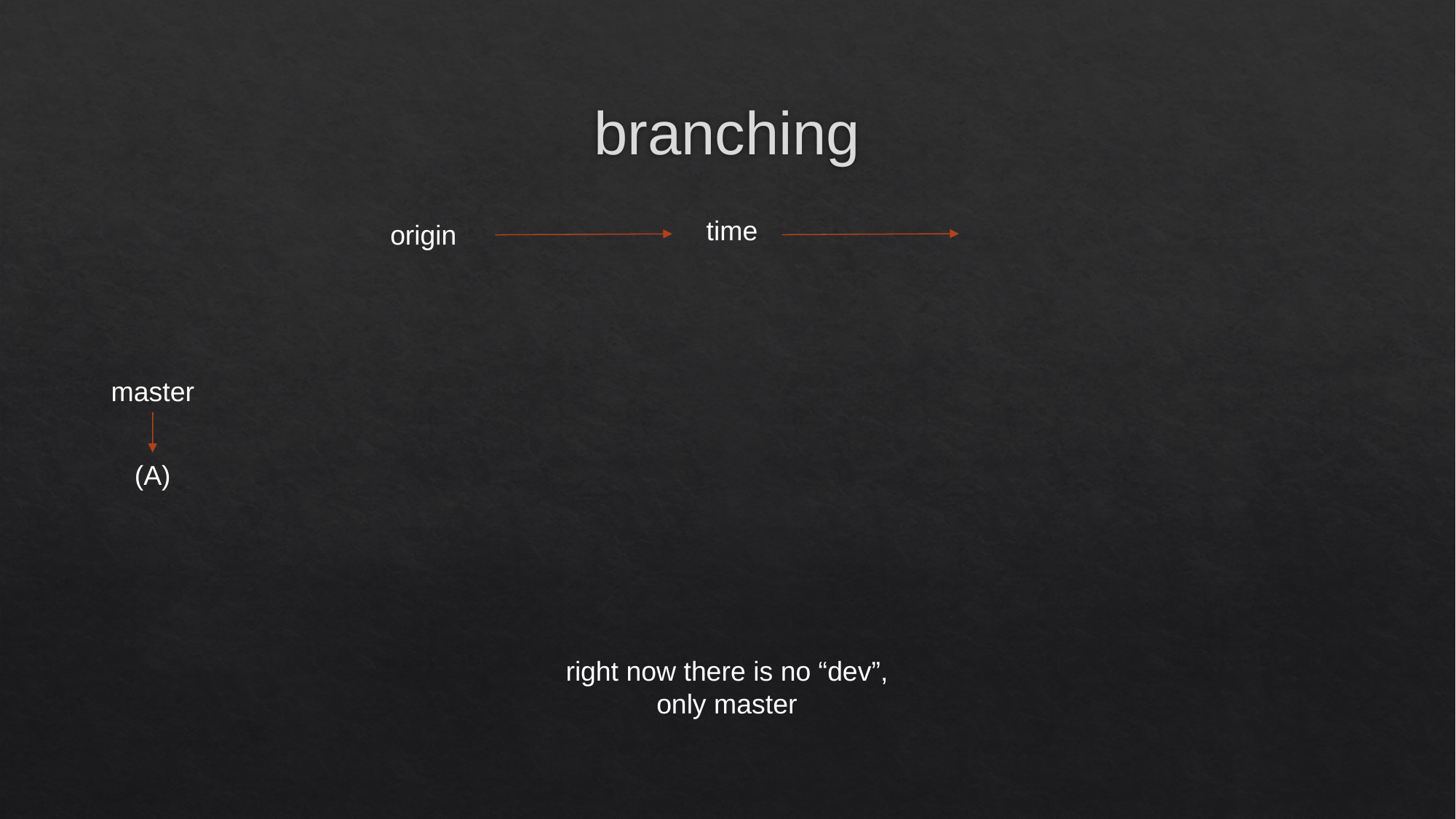

# branching
time
origin
master
(A)
right now there is no “dev”, only master